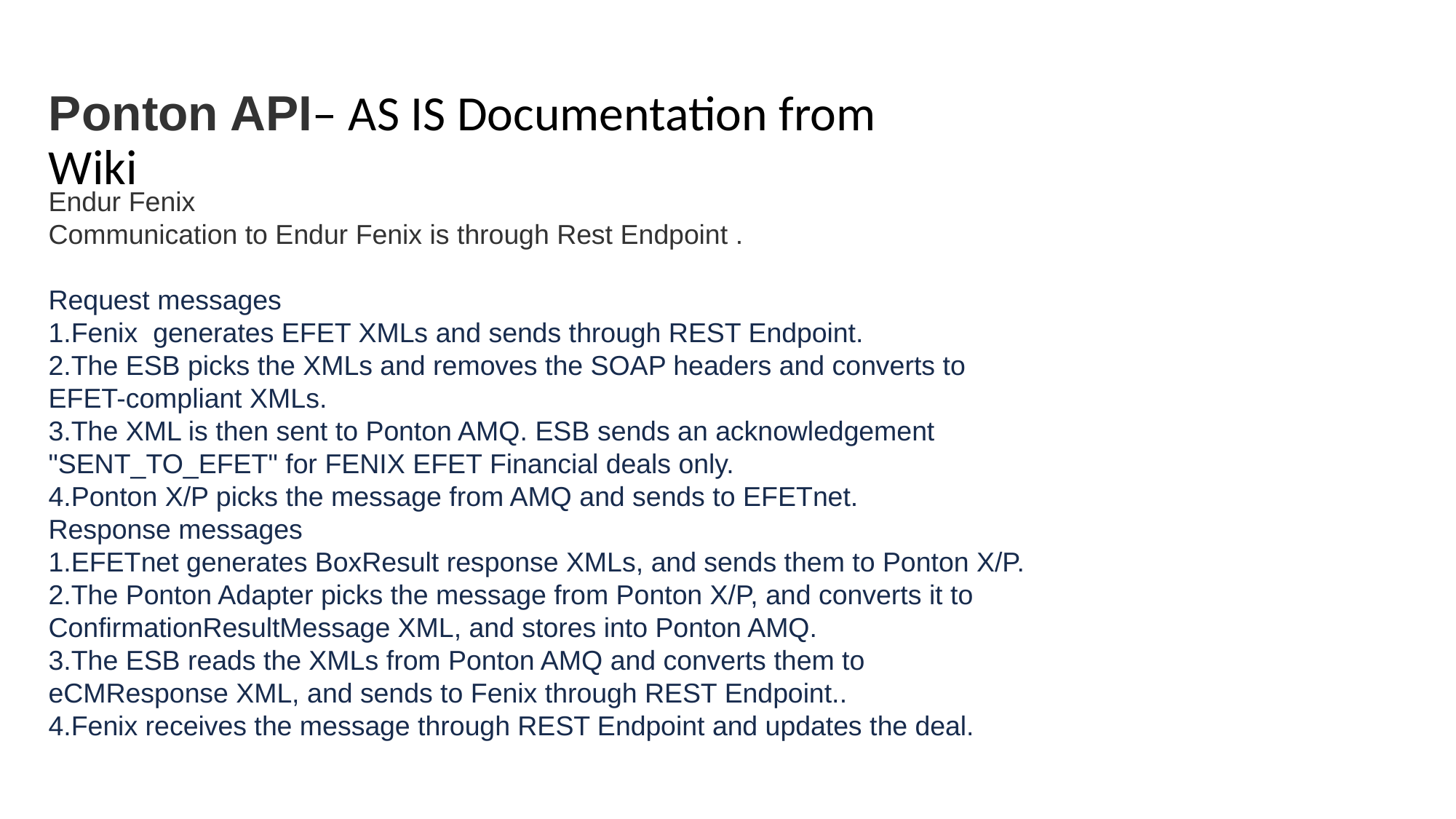

# Ponton API– AS IS Documentation from Wiki
Endur Fenix
Communication to Endur Fenix is through Rest Endpoint .

Request messages
1.Fenix  generates EFET XMLs and sends through REST Endpoint.
2.The ESB picks the XMLs and removes the SOAP headers and converts to EFET-compliant XMLs.
3.The XML is then sent to Ponton AMQ. ESB sends an acknowledgement "SENT_TO_EFET" for FENIX EFET Financial deals only.
4.Ponton X/P picks the message from AMQ and sends to EFETnet.
Response messages
1.EFETnet generates BoxResult response XMLs, and sends them to Ponton X/P.
2.The Ponton Adapter picks the message from Ponton X/P, and converts it to ConfirmationResultMessage XML, and stores into Ponton AMQ.
3.The ESB reads the XMLs from Ponton AMQ and converts them to eCMResponse XML, and sends to Fenix through REST Endpoint..
4.Fenix receives the message through REST Endpoint and updates the deal.